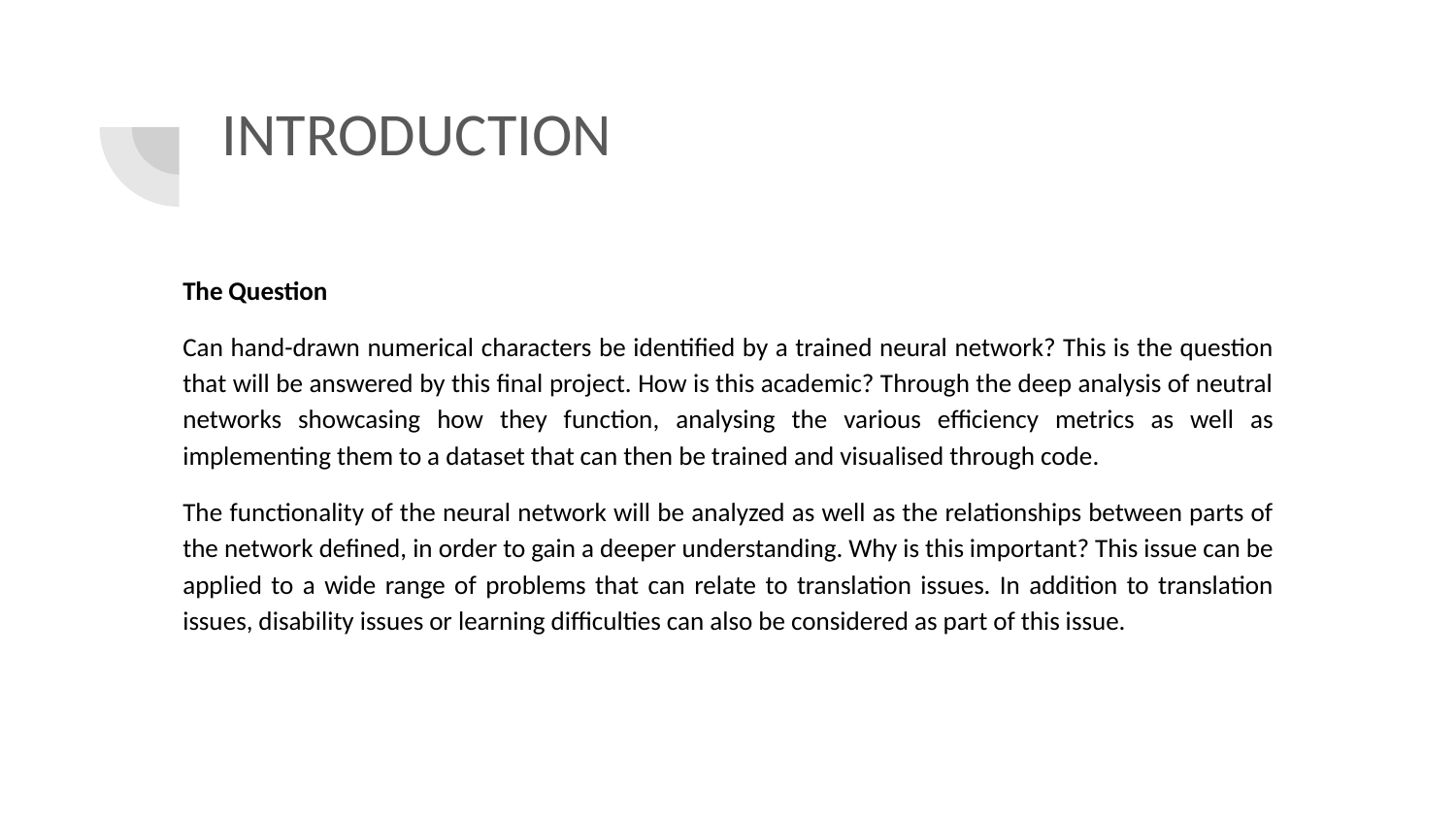

# Introduction
The Question
Can hand-drawn numerical characters be identified by a trained neural network? This is the question that will be answered by this final project. How is this academic? Through the deep analysis of neutral networks showcasing how they function, analysing the various efficiency metrics as well as implementing them to a dataset that can then be trained and visualised through code.
The functionality of the neural network will be analyzed as well as the relationships between parts of the network defined, in order to gain a deeper understanding. Why is this important? This issue can be applied to a wide range of problems that can relate to translation issues. In addition to translation issues, disability issues or learning difficulties can also be considered as part of this issue.